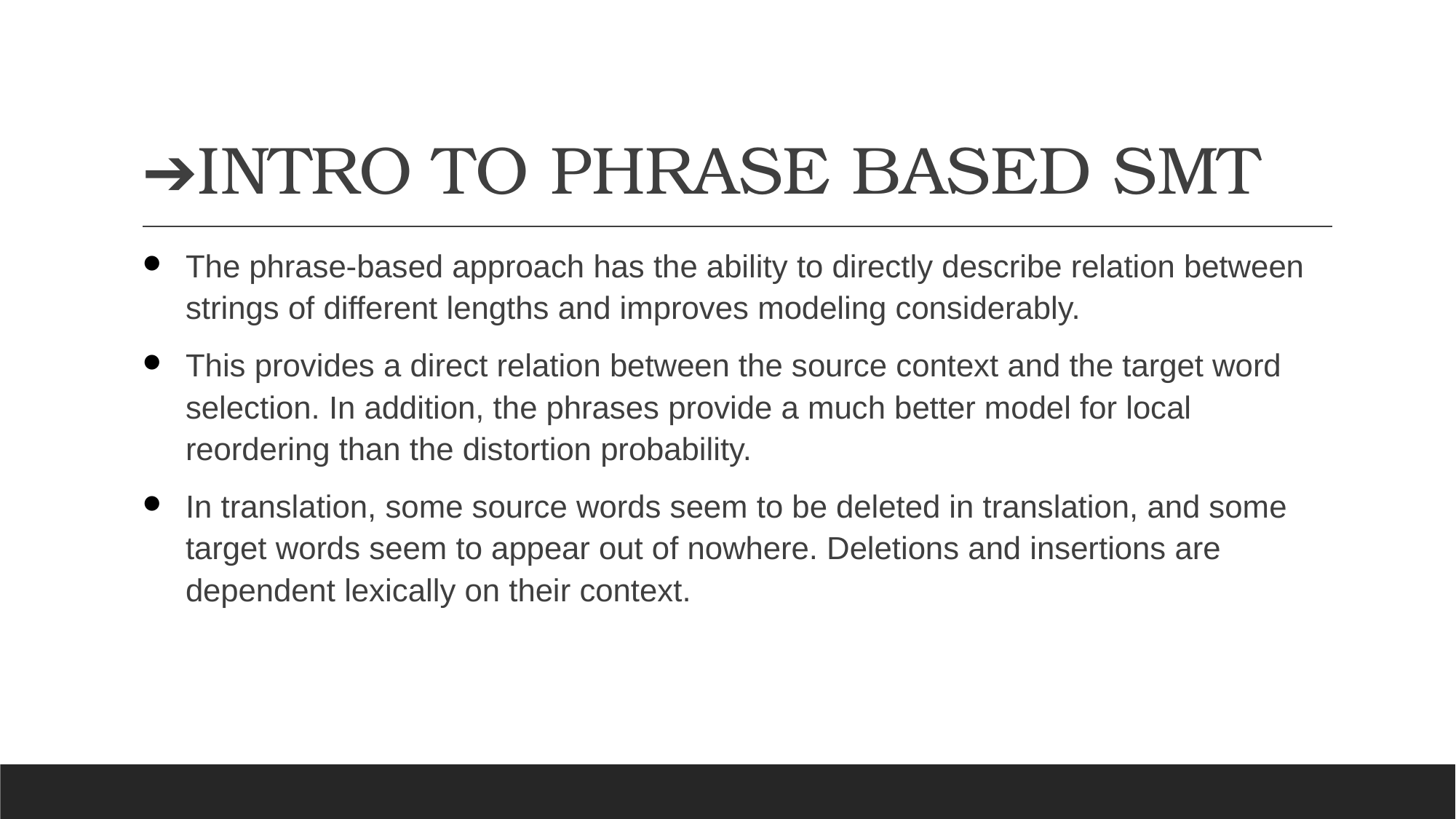

# INTRO TO PHRASE BASED SMT
The phrase-based approach has the ability to directly describe relation between strings of different lengths and improves modeling considerably.
This provides a direct relation between the source context and the target word selection. In addition, the phrases provide a much better model for local reordering than the distortion probability.
In translation, some source words seem to be deleted in translation, and some target words seem to appear out of nowhere. Deletions and insertions are dependent lexically on their context.